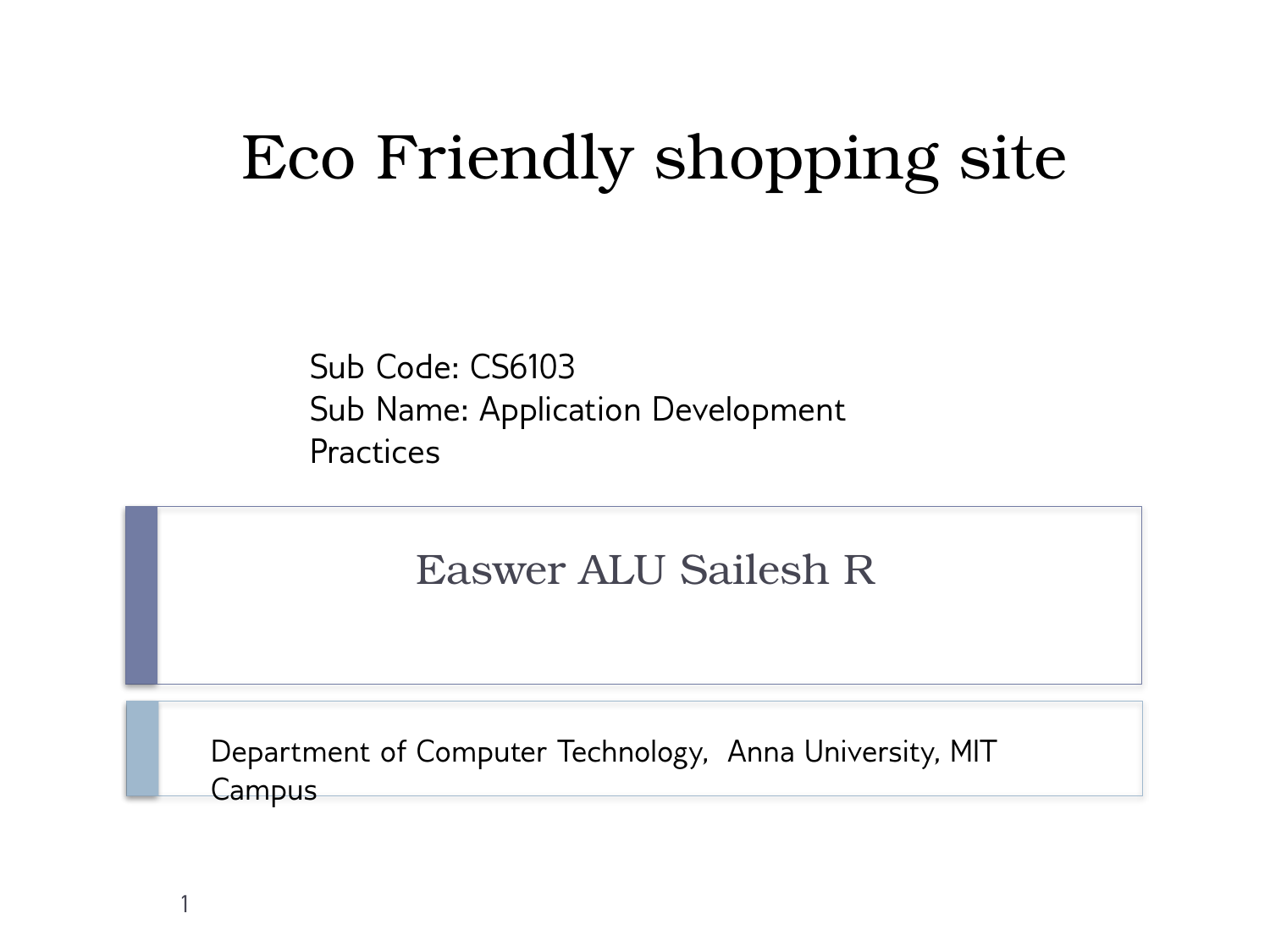

# Eco Friendly shopping site
Sub Code: CS6103
Sub Name: Application Development Practices
Easwer ALU Sailesh R
Department of Computer Technology,  Anna University, MIT Campus
1